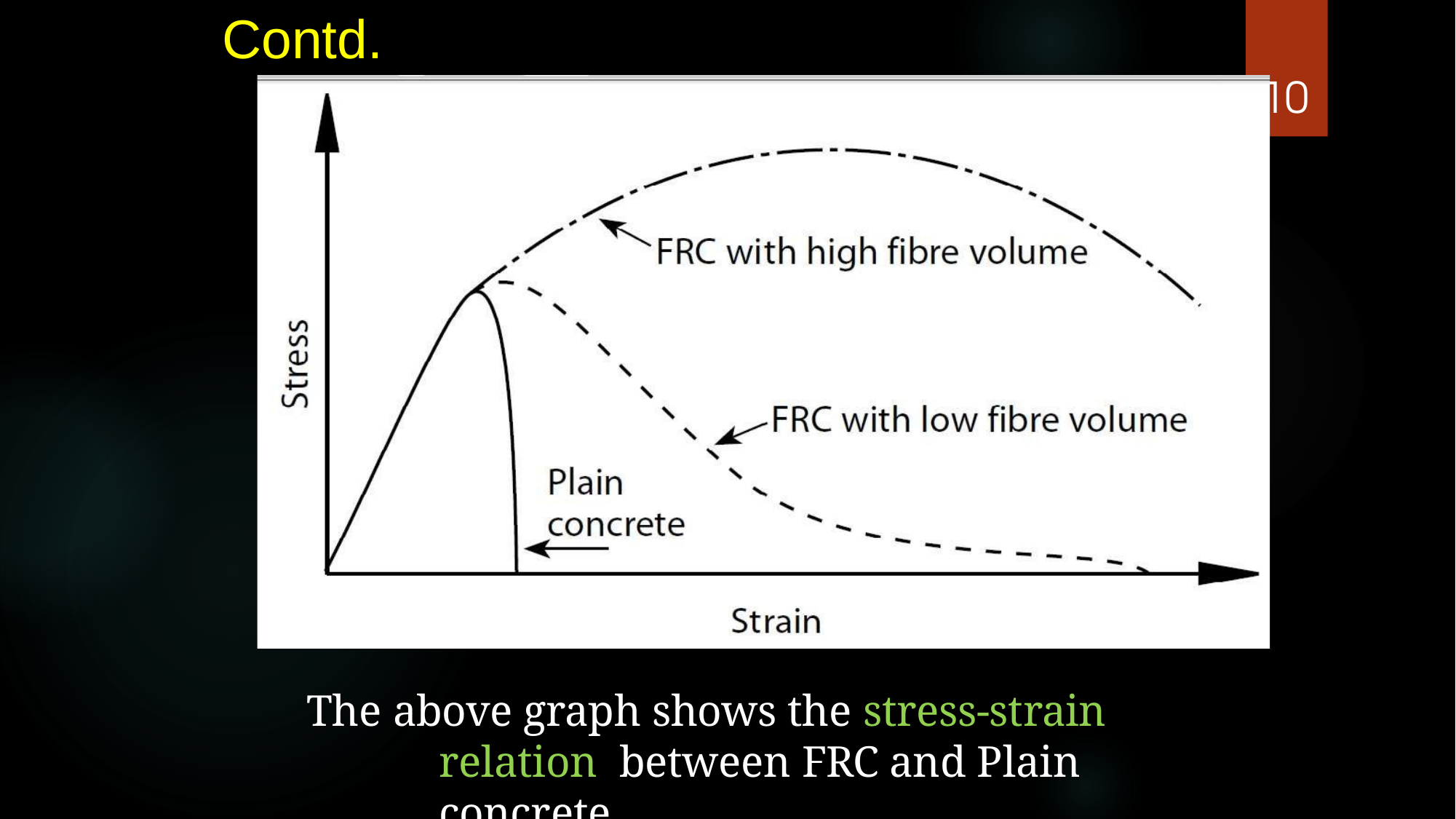

Contd.
10

The above graph shows the stress-strain relation  between FRC and Plain concrete.